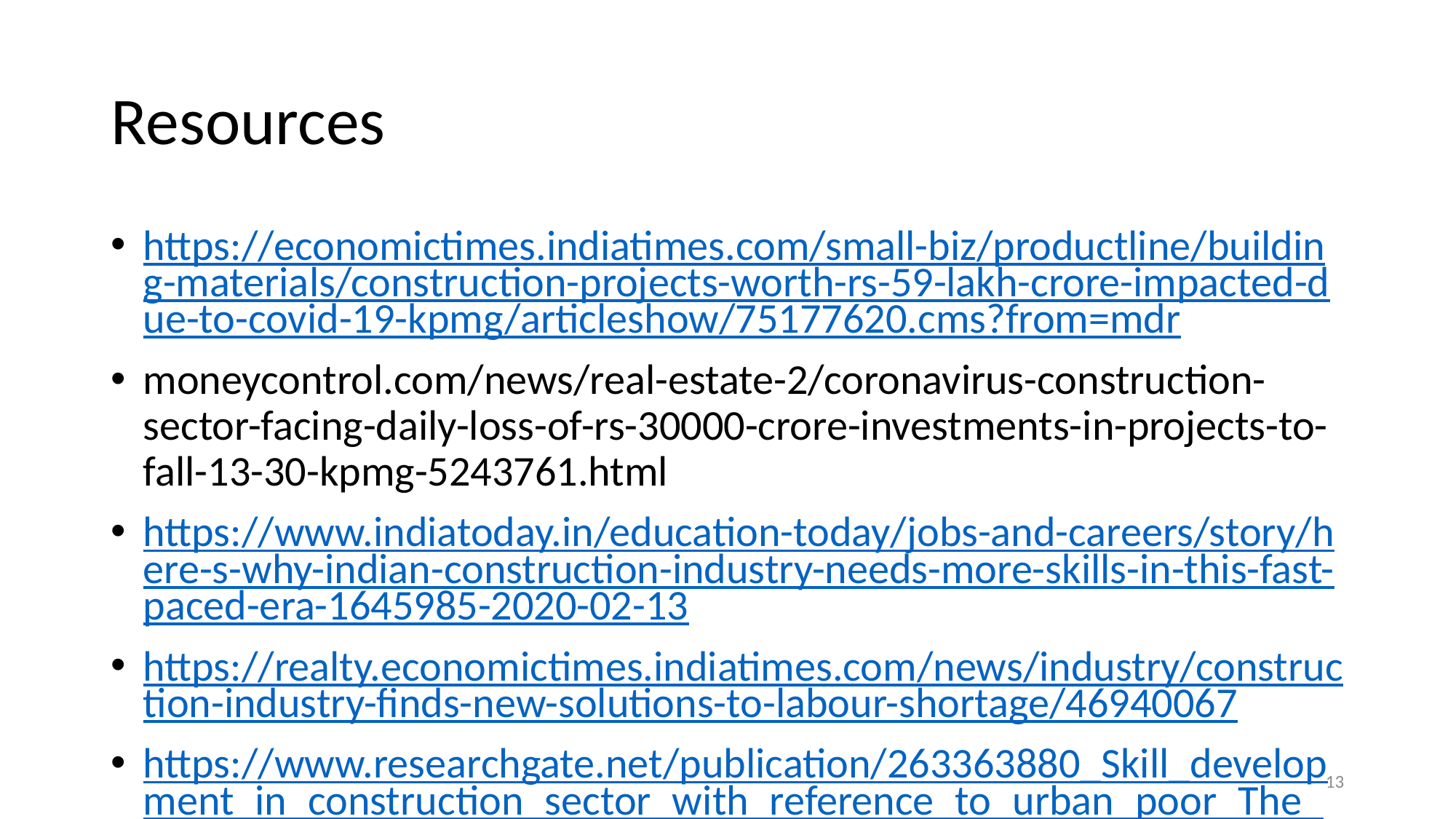

# Resources
https://economictimes.indiatimes.com/small-biz/productline/building-materials/construction-projects-worth-rs-59-lakh-crore-impacted-due-to-covid-19-kpmg/articleshow/75177620.cms?from=mdr
moneycontrol.com/news/real-estate-2/coronavirus-construction-sector-facing-daily-loss-of-rs-30000-crore-investments-in-projects-to-fall-13-30-kpmg-5243761.html
https://www.indiatoday.in/education-today/jobs-and-careers/story/here-s-why-indian-construction-industry-needs-more-skills-in-this-fast-paced-era-1645985-2020-02-13
https://realty.economictimes.indiatimes.com/news/industry/construction-industry-finds-new-solutions-to-labour-shortage/46940067
https://www.researchgate.net/publication/263363880_Skill_development_in_construction_sector_with_reference_to_urban_poor_The_need_and_evaluation
13